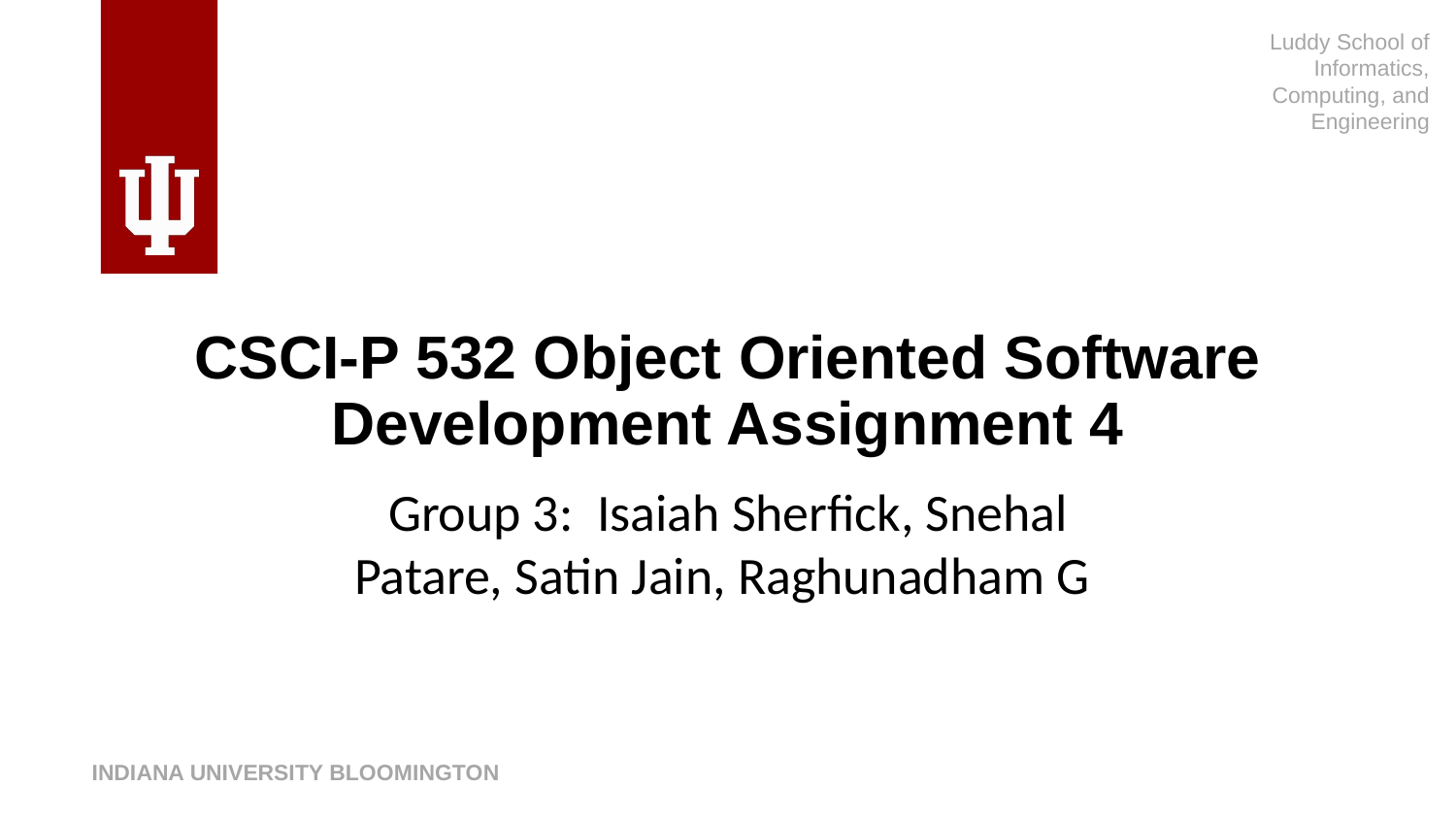

Luddy School of Informatics, Computing, and Engineering
CSCI-P 532 Object Oriented Software Development Assignment 4
Group 3:  Isaiah Sherfick, Snehal Patare, Satin Jain, Raghunadham G
INDIANA UNIVERSITY BLOOMINGTON